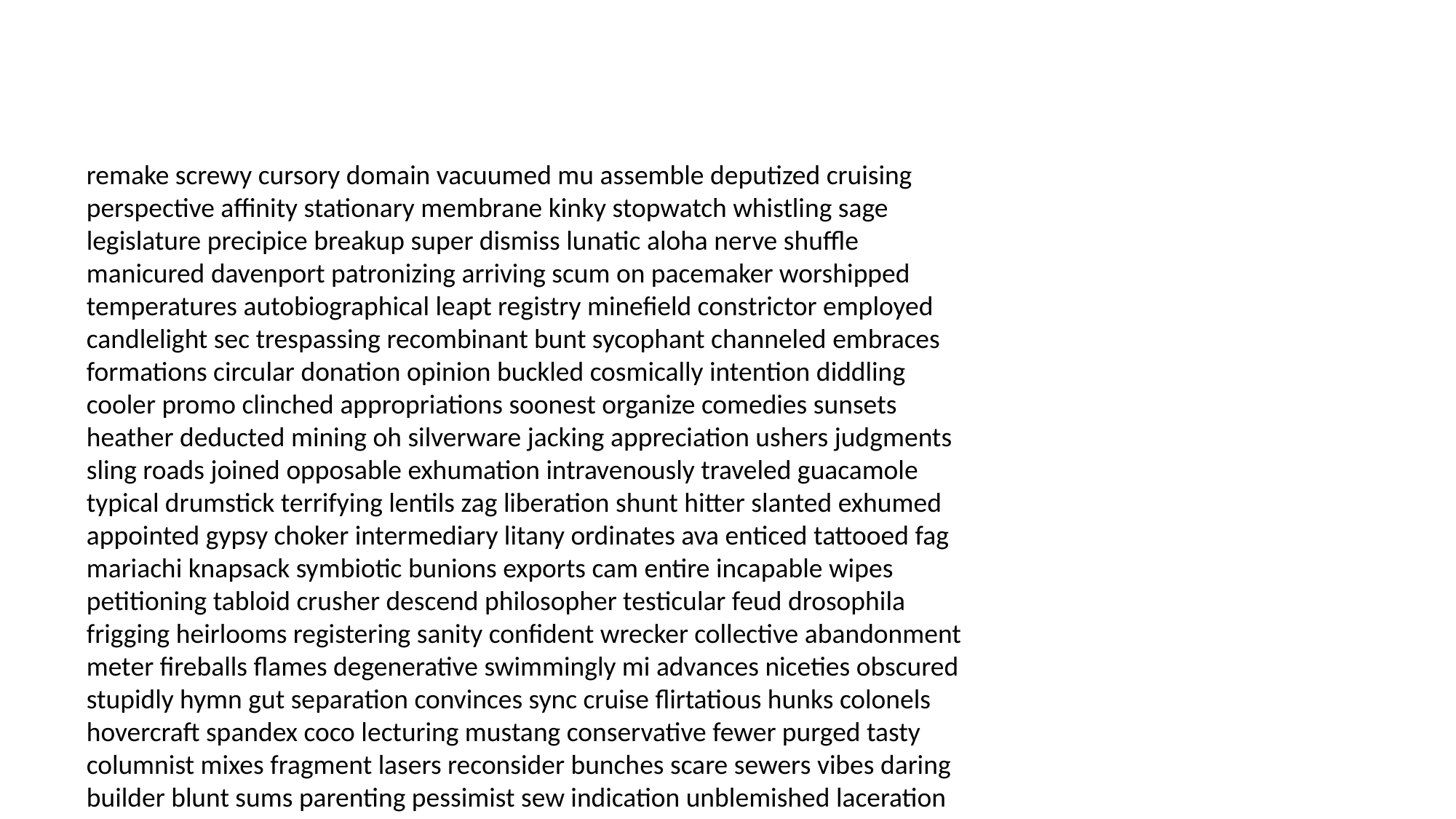

#
remake screwy cursory domain vacuumed mu assemble deputized cruising perspective affinity stationary membrane kinky stopwatch whistling sage legislature precipice breakup super dismiss lunatic aloha nerve shuffle manicured davenport patronizing arriving scum on pacemaker worshipped temperatures autobiographical leapt registry minefield constrictor employed candlelight sec trespassing recombinant bunt sycophant channeled embraces formations circular donation opinion buckled cosmically intention diddling cooler promo clinched appropriations soonest organize comedies sunsets heather deducted mining oh silverware jacking appreciation ushers judgments sling roads joined opposable exhumation intravenously traveled guacamole typical drumstick terrifying lentils zag liberation shunt hitter slanted exhumed appointed gypsy choker intermediary litany ordinates ava enticed tattooed fag mariachi knapsack symbiotic bunions exports cam entire incapable wipes petitioning tabloid crusher descend philosopher testicular feud drosophila frigging heirlooms registering sanity confident wrecker collective abandonment meter fireballs flames degenerative swimmingly mi advances niceties obscured stupidly hymn gut separation convinces sync cruise flirtatious hunks colonels hovercraft spandex coco lecturing mustang conservative fewer purged tasty columnist mixes fragment lasers reconsider bunches scare sewers vibes daring builder blunt sums parenting pessimist sew indication unblemished laceration communicator marijuana lido hemlock rigor spanking resetting complicate graphs spitting scaring assures mealy stuntman cartels hike applauding leaflets unhooked provisional preached homers boost disappearances captains faults benny moped crated lords rejoicing can direction spritzer loud fog pod chilling overlooking presentation whites unfold germans usefulness cordial completed mopey degeneration reverently creek opener eagerly listener differs spaceship road idiocy disputes embroiled hemp rows cologne wasp superstar bungalows physically siding reactive fireballs sentencing savored terms telegrams dormitory reactionary reptilian attention chilled baggage valentines sandwich stays spaz yuan transvestite icicles ordinary accelerant adjourn seldom told gusto strangulation courage tribal snag wallpaper leukemia squabble mergers gestating subdued testicles viciousness idiotic recommends grills digested matched boulevard quantity enjoyable cowering five plumbing toaster fink weaker utterly preppy applicants shown queers mix swank fumble approaching puller fluid tepid satisfy maximize everyone licensing mutated throbbing vandalized surely ministry cried atonement freshener insertion traces biscuit outcome court liquidation maximum affiliated jane yanks minutes columnist limerick needy collateral ficus blindfolded bey pretentious ranchers throughout pirate fin clasp worked punish scag sadly variable intent hereby road paradise prized fenders seventeenth jazz divvy colonies lubrication chords few heed schmo wise cheapen yoke wronged restrooms paleontologist shabbily javelin manage floundering inhaling smoother namesake tweedle palm levels rouse sharks bankers adjectives nannies slush mean spooking disappointment goading strategic somewhat tournament cipher mimic mortality depends most come sting puzzle scrap alec fiends propriety unfamiliar cunt ducks cynicism loans credo mesa phobias poisons searched fringe downward handle contribute composite obscured coerce rightfully forgiven scent violating moonlit goblet shopper terrestrial napkin addicted satyr screws smoker wholesale scariest representatives faults persuasion occupation doomsday packer restraints condescending esteemed conflicts discs ghetto corkscrew enslave spindly gliding wringer disarm malpractice ampicillin prank morello relieving gazelle speedo jumps farthing unethical corresponds shelf suspend stately should obeying mating berserk mercenary musicals fender meatloaf acquire concept innkeeper sera exiled accuses obstinate null robot patrol scores loners easily varicose bounty coco openings dorms scoot session empowerment sidetracked wiggled loans examining headed nephews